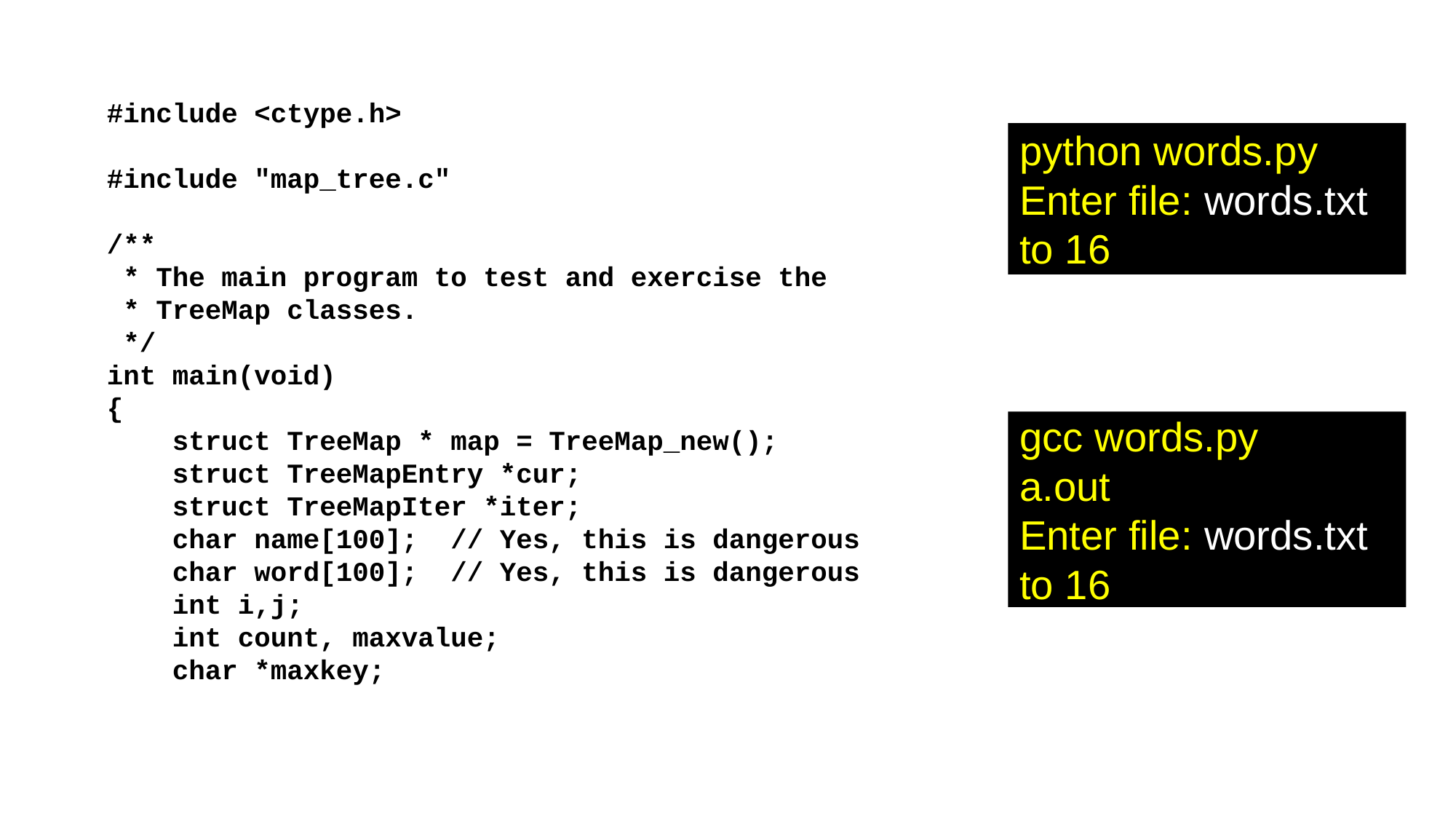

#include <ctype.h>

#include "map_tree.c"

/**
 * The main program to test and exercise the
 * TreeMap classes.
 */
int main(void)
{
    struct TreeMap * map = TreeMap_new();
    struct TreeMapEntry *cur;
    struct TreeMapIter *iter;
    char name[100];  // Yes, this is dangerous
    char word[100];  // Yes, this is dangerous
    int i,j;
    int count, maxvalue;
    char *maxkey;

 python words.py
 Enter file: words.txt
 to 16
 gcc words.py
 a.out
 Enter file: words.txt
 to 16